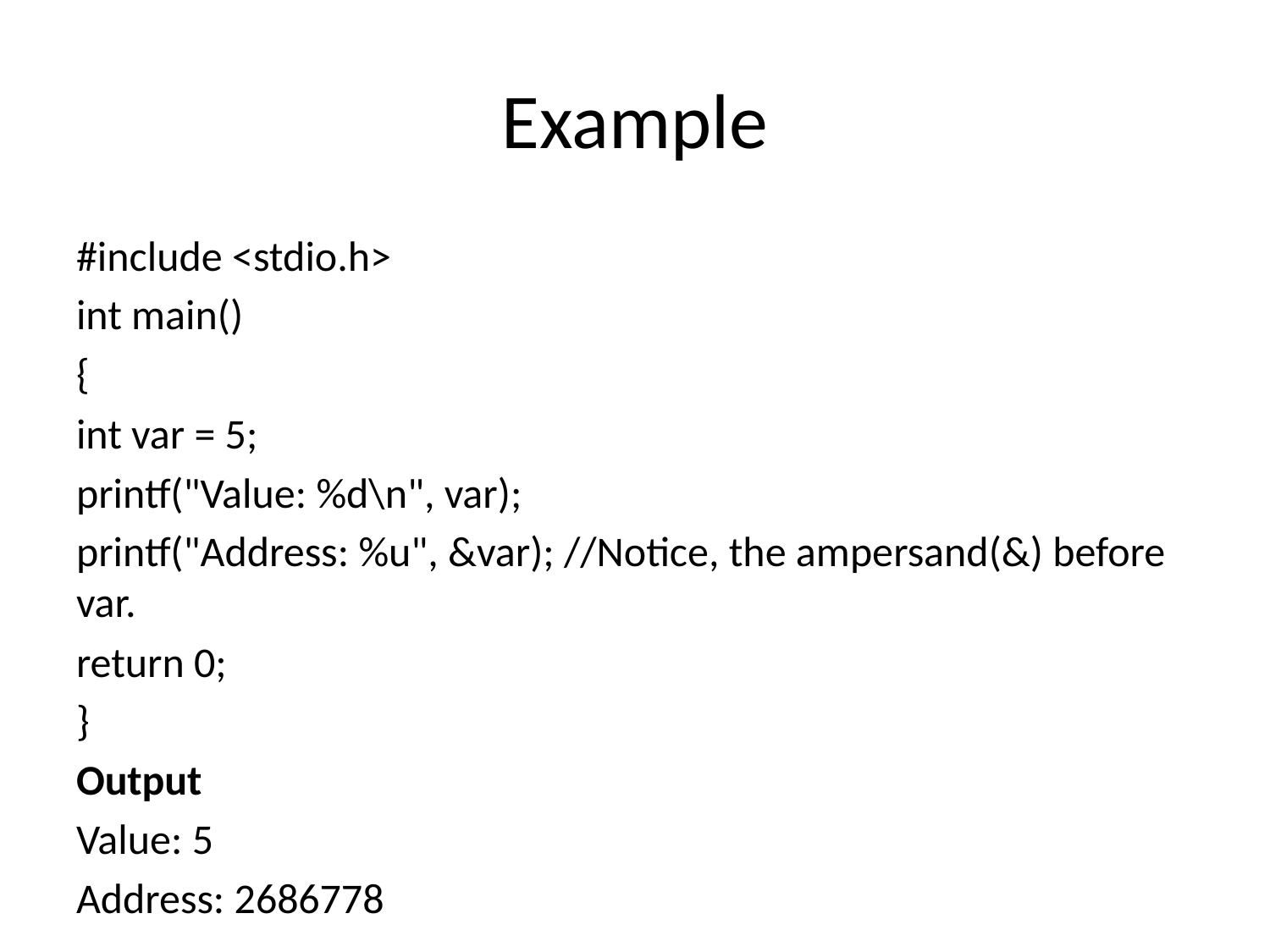

# Example
#include <stdio.h>
int main()
{
int var = 5;
printf("Value: %d\n", var);
printf("Address: %u", &var); //Notice, the ampersand(&) before var.
return 0;
}
Output
Value: 5
Address: 2686778